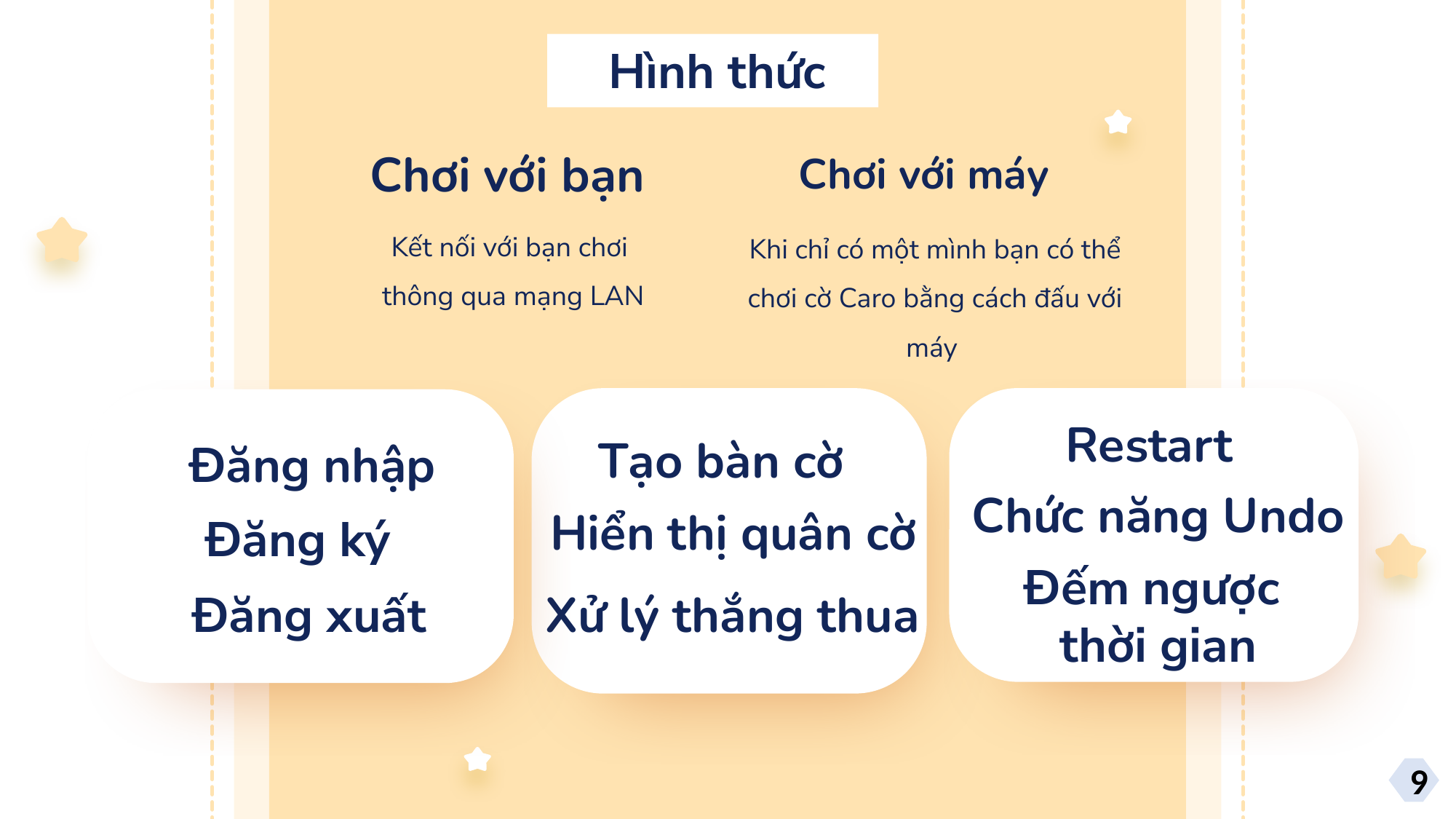

Hình thức

Chơi với máy
Chơi với bạn

Kết nối với bạn chơi
 thông qua mạng LAN
Khi chỉ có một mình bạn có thể chơi cờ Caro bằng cách đấu với máy

Tạo bàn cờ
Hiển thị quân cờ
Xử lý thắng thua

Restart
Chức năng Undo
Đếm ngược
thời gian
Đ
Đăng nhập
Đăng ký
Đăng xuất

9